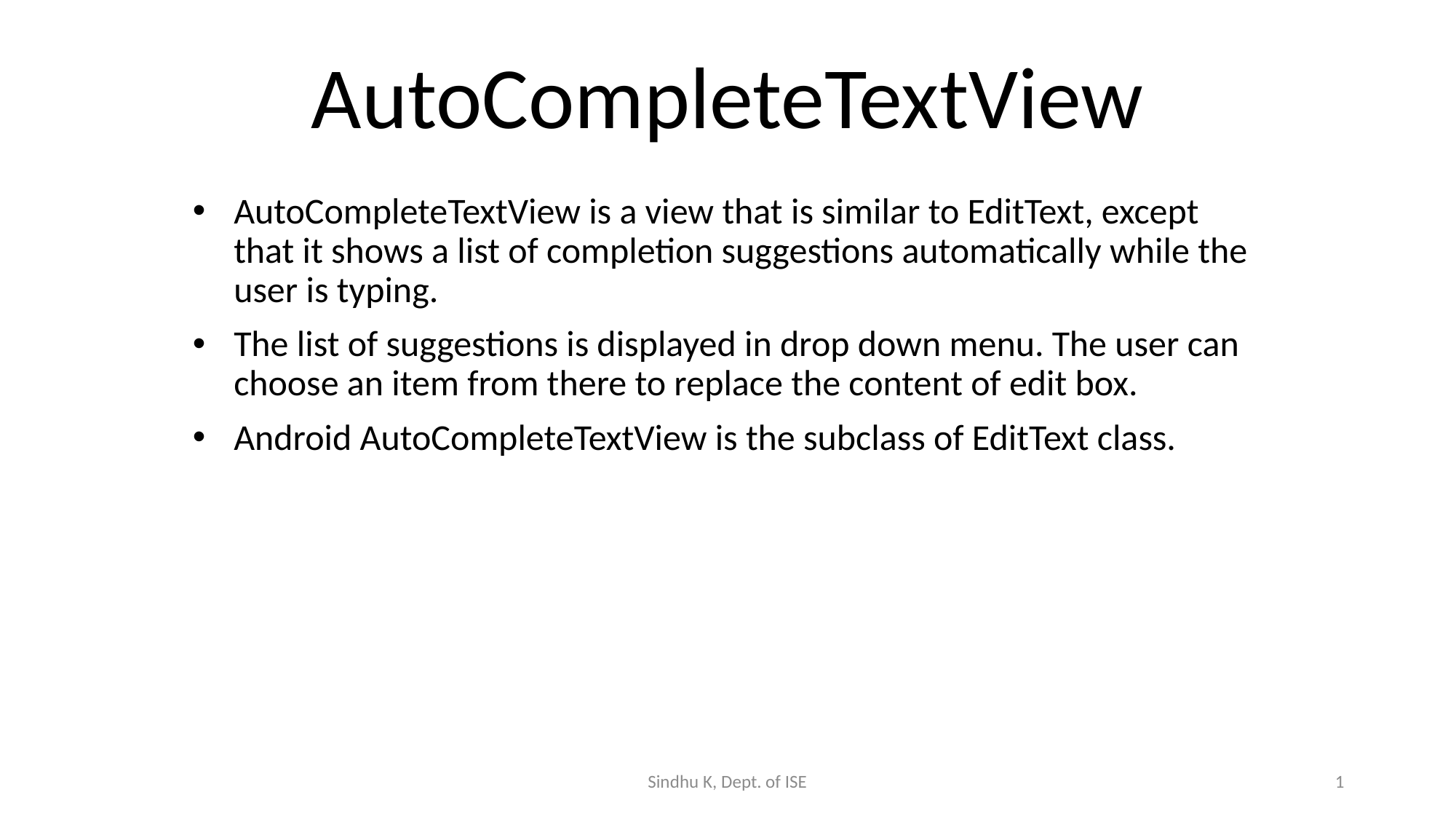

# AutoCompleteTextView
AutoCompleteTextView is a view that is similar to EditText, except that it shows a list of completion suggestions automatically while the user is typing.
The list of suggestions is displayed in drop down menu. The user can choose an item from there to replace the content of edit box.
Android AutoCompleteTextView is the subclass of EditText class.
Sindhu K, Dept. of ISE
1